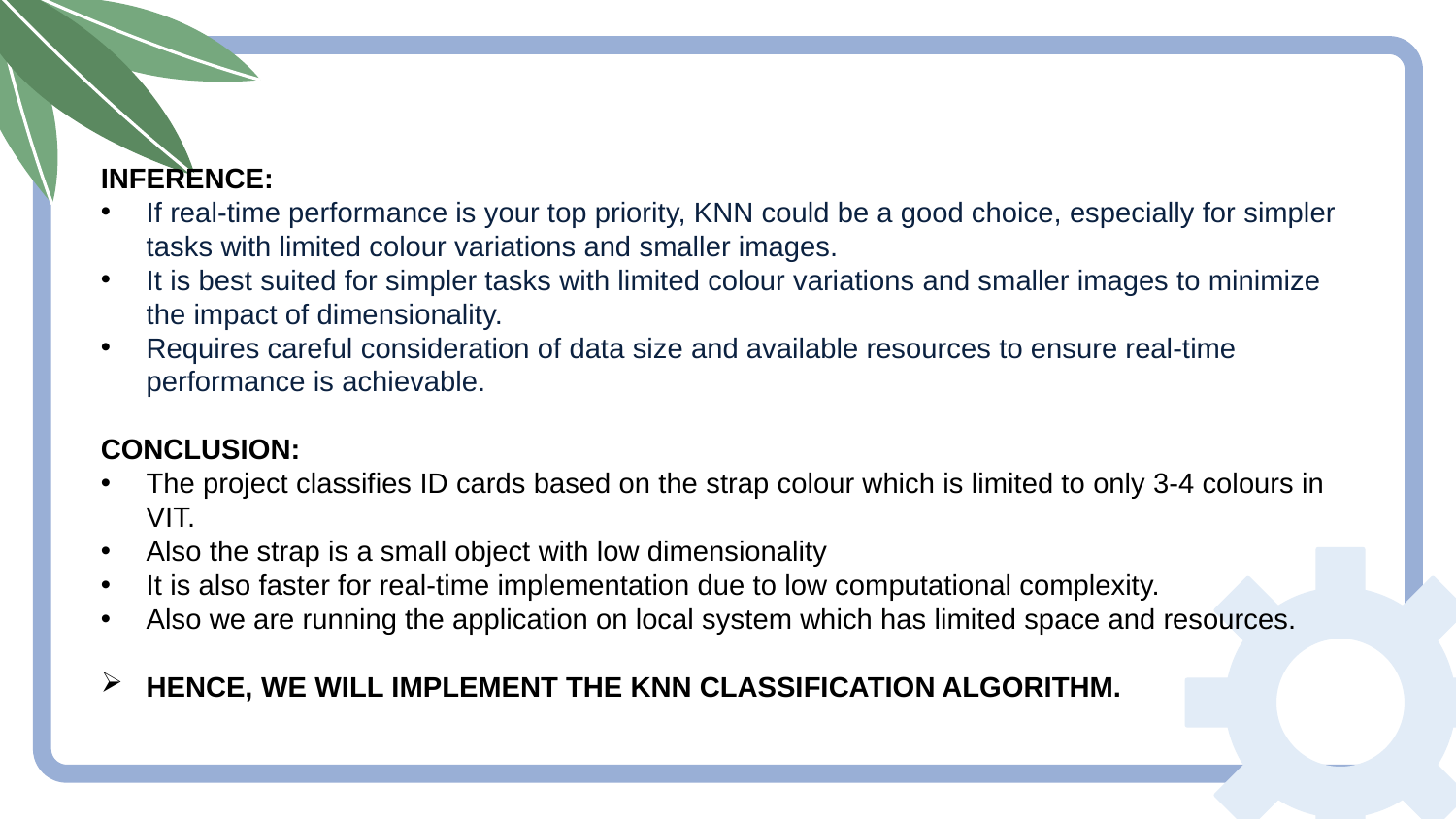

INFERENCE:
If real-time performance is your top priority, KNN could be a good choice, especially for simpler tasks with limited colour variations and smaller images.
It is best suited for simpler tasks with limited colour variations and smaller images to minimize the impact of dimensionality.
Requires careful consideration of data size and available resources to ensure real-time performance is achievable.

CONCLUSION:
The project classifies ID cards based on the strap colour which is limited to only 3-4 colours in VIT.
Also the strap is a small object with low dimensionality
It is also faster for real-time implementation due to low computational complexity.
Also we are running the application on local system which has limited space and resources.

HENCE, WE WILL IMPLEMENT THE KNN CLASSIFICATION ALGORITHM.